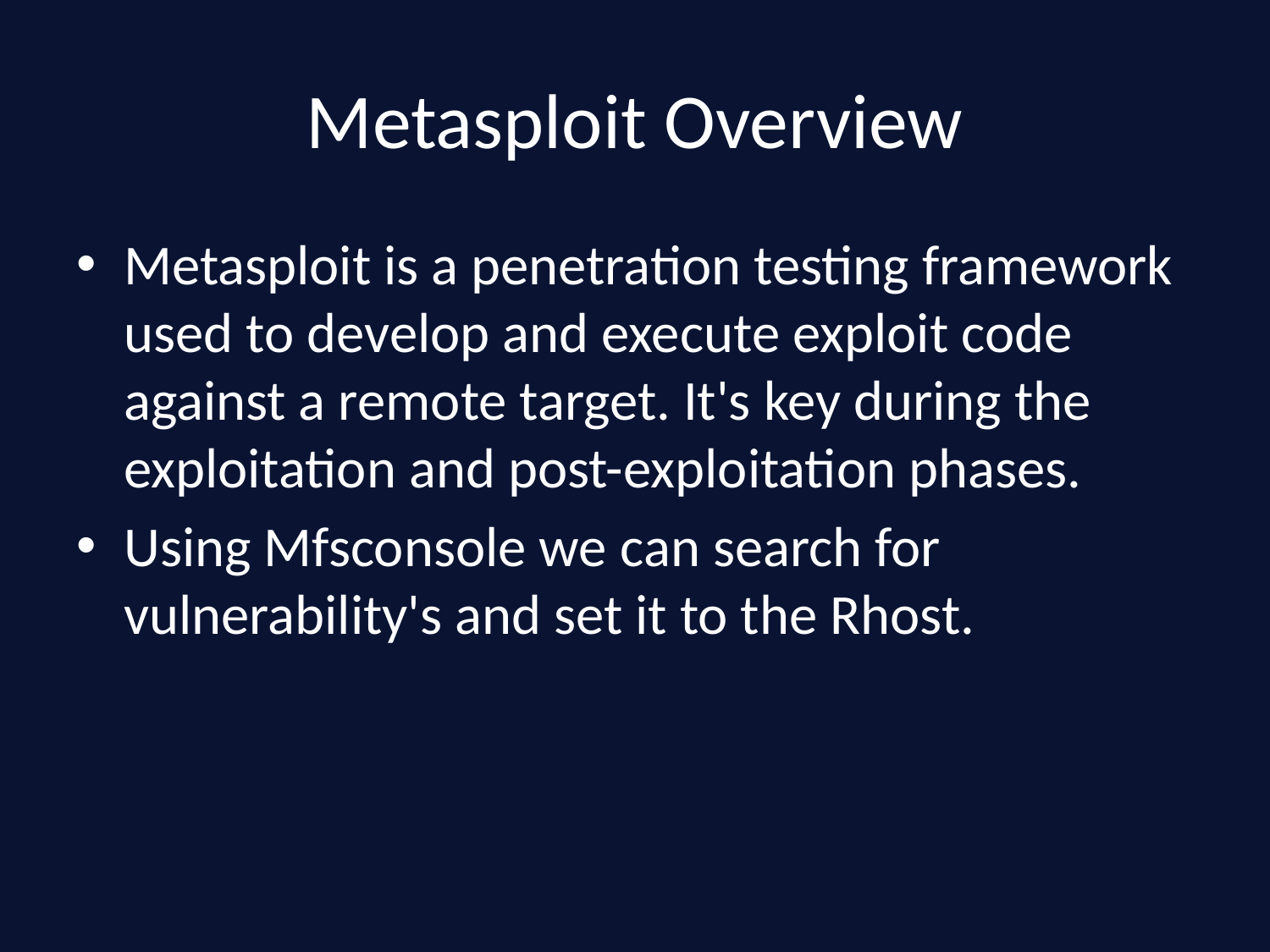

# Metasploit Overview
Metasploit is a penetration testing framework used to develop and execute exploit code against a remote target. It's key during the exploitation and post-exploitation phases.
Using Mfsconsole we can search for vulnerability's and set it to the Rhost.